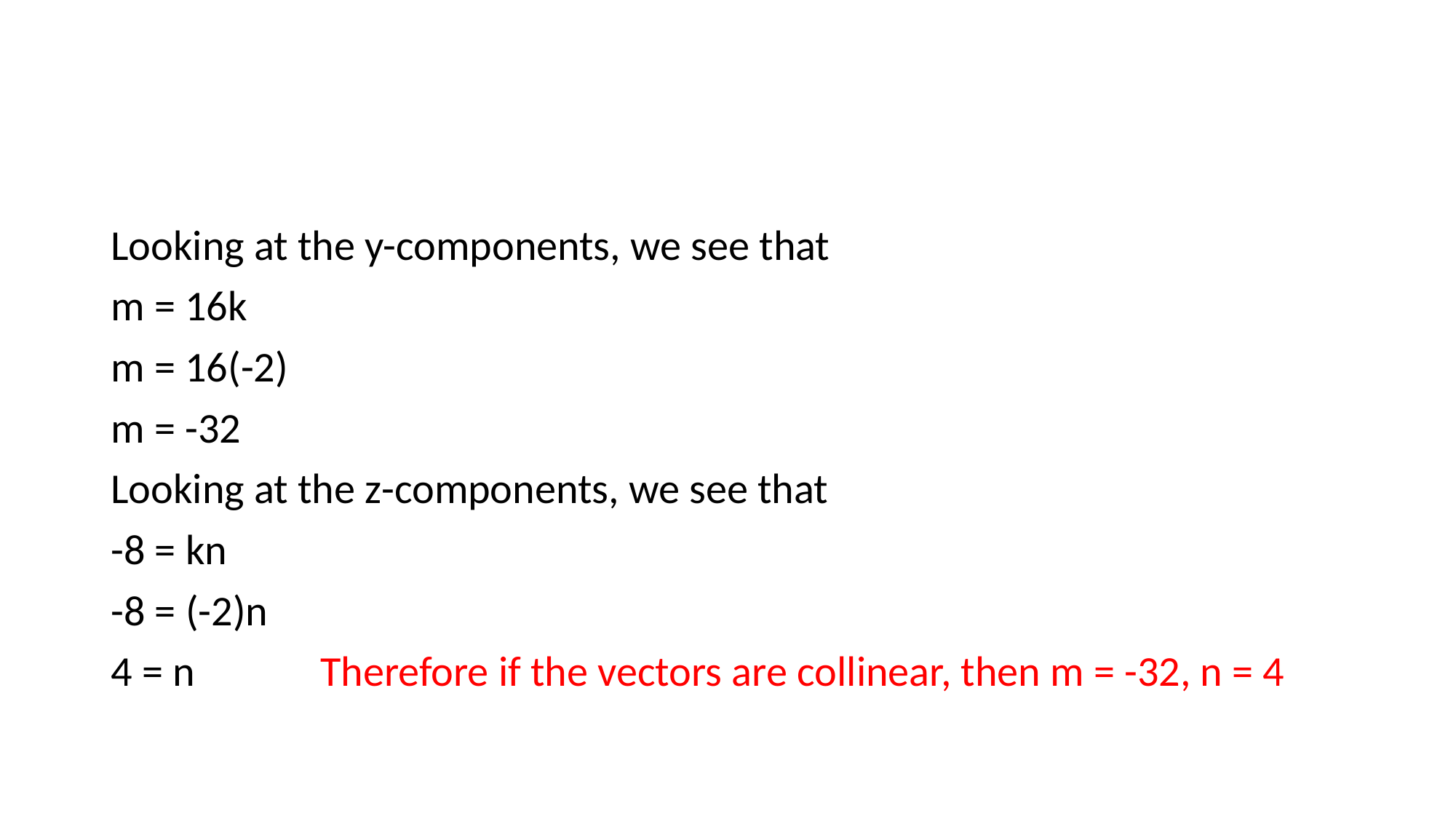

#
Looking at the y-components, we see that
m = 16k
m = 16(-2)
m = -32
Looking at the z-components, we see that
-8 = kn
-8 = (-2)n
4 = n             Therefore if the vectors are collinear, then m = -32, n = 4